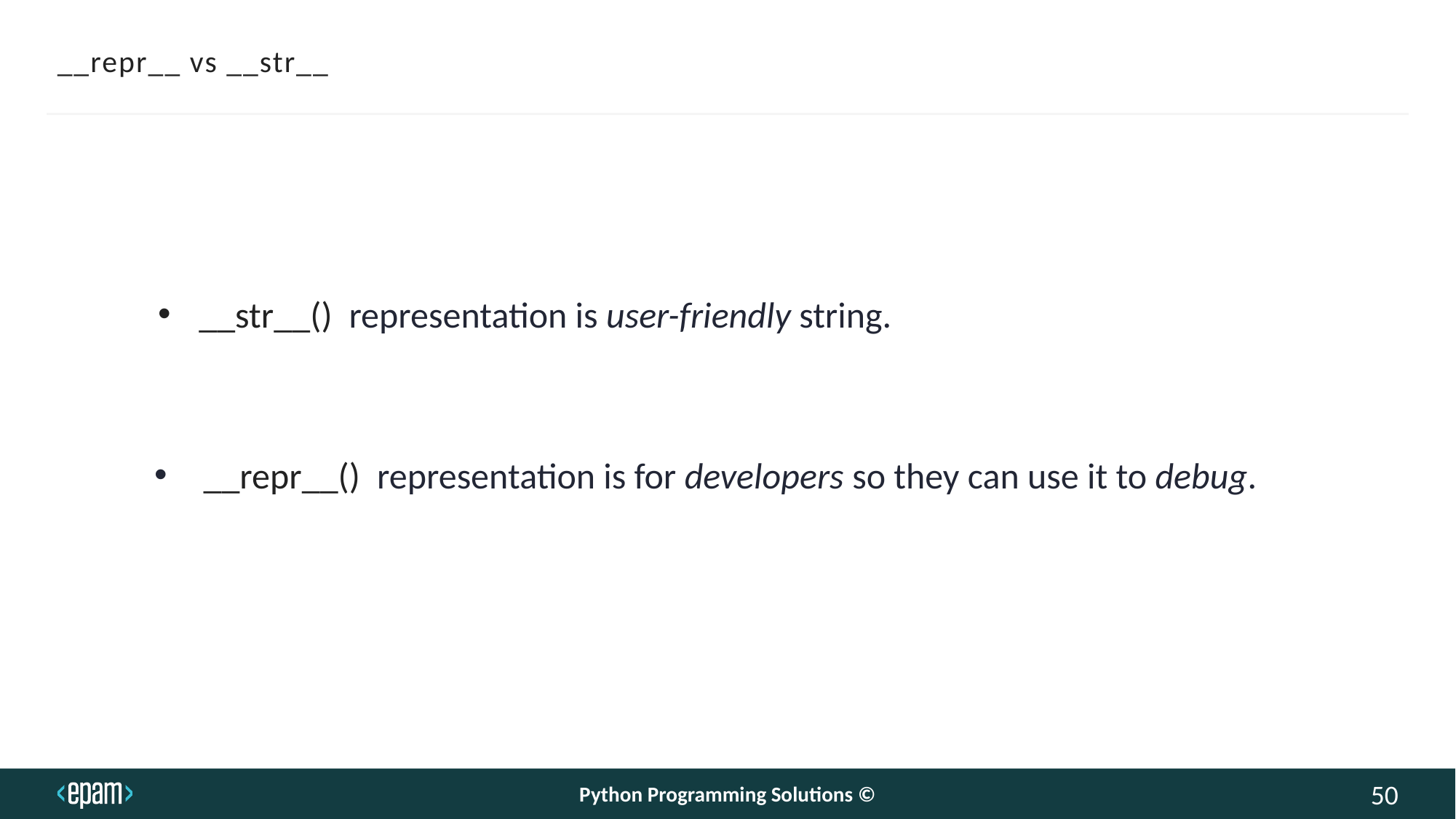

# __repr__ vs __str__
__str__()  representation is user-friendly string.
 __repr__()  representation is for developers so they can use it to debug.
Python Programming Solutions ©
50